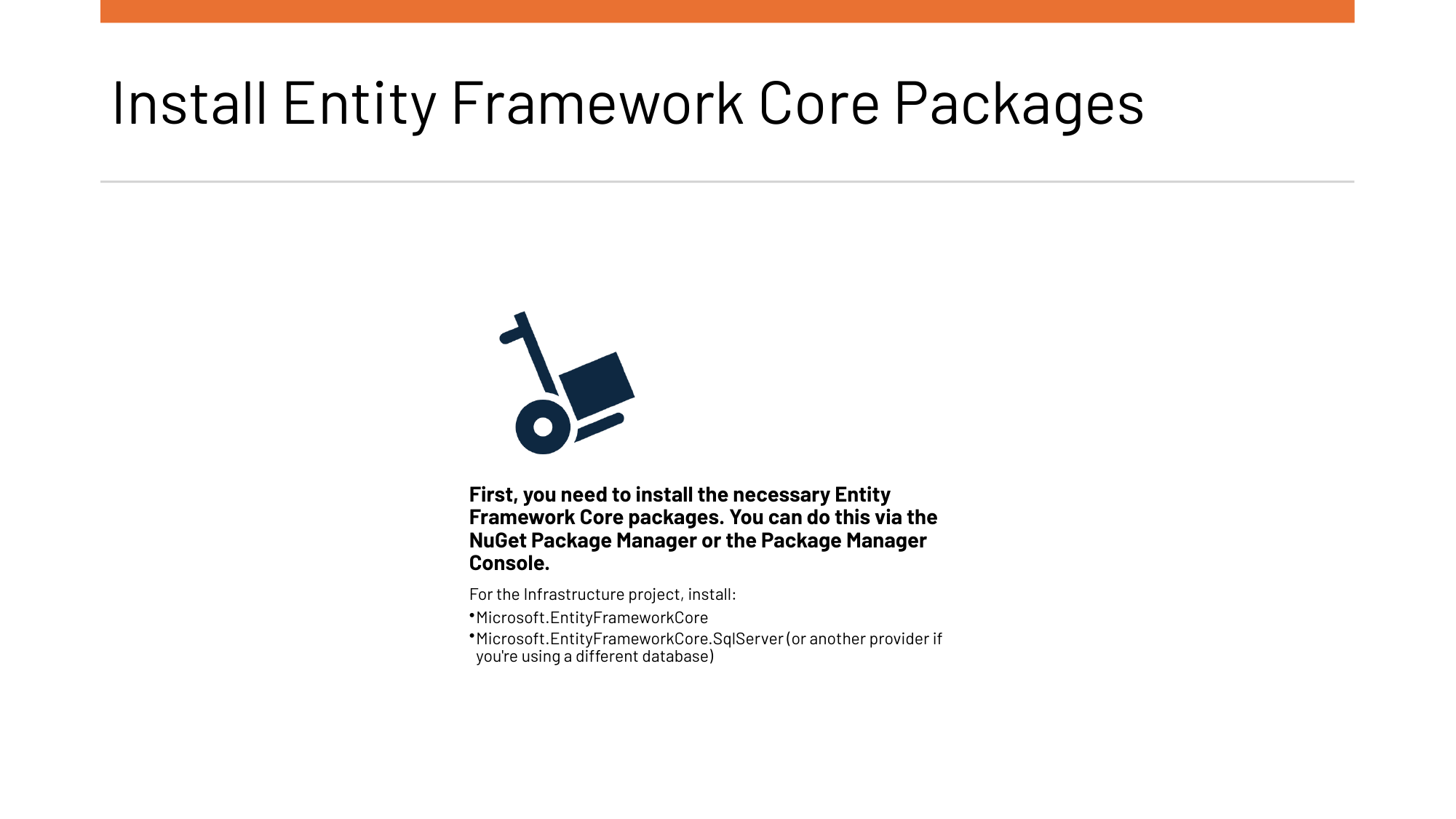

# Install Entity Framework Core Packages

First, you need to install the necessary Entity Framework Core packages. You can do this via the NuGet Package Manager or the Package Manager Console.
For the Infrastructure project, install:
Microsoft.EntityFrameworkCore
Microsoft.EntityFrameworkCore.SqlServer (or another provider if you're using a different database)